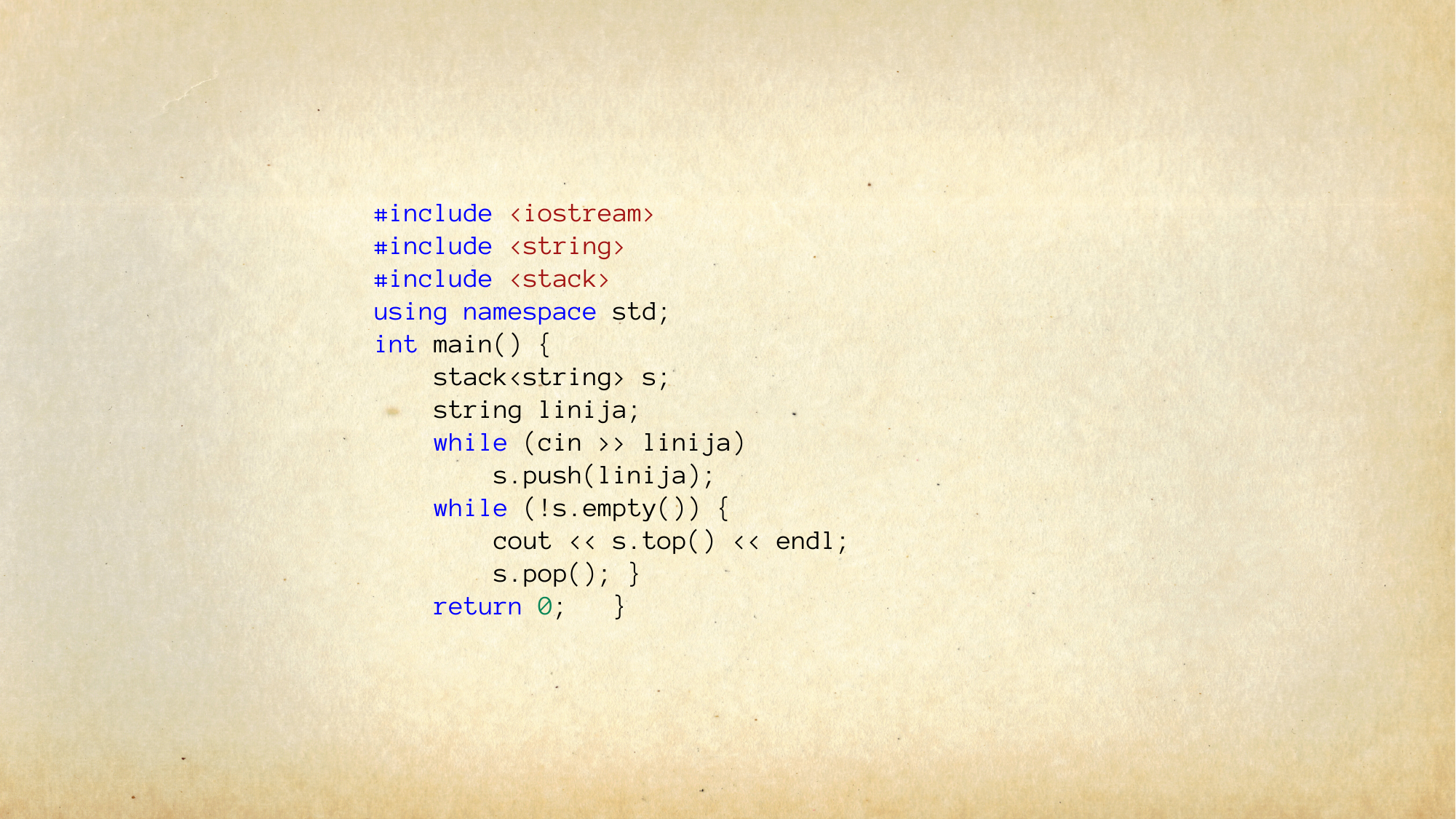

#include <iostream>
#include <string>
#include <stack>
using namespace std;
int main() {
    stack<string> s;
    string linija;
    while (cin >> linija)
        s.push(linija);
    while (!s.empty()) {
        cout << s.top() << endl;
        s.pop(); }
    return 0;   }